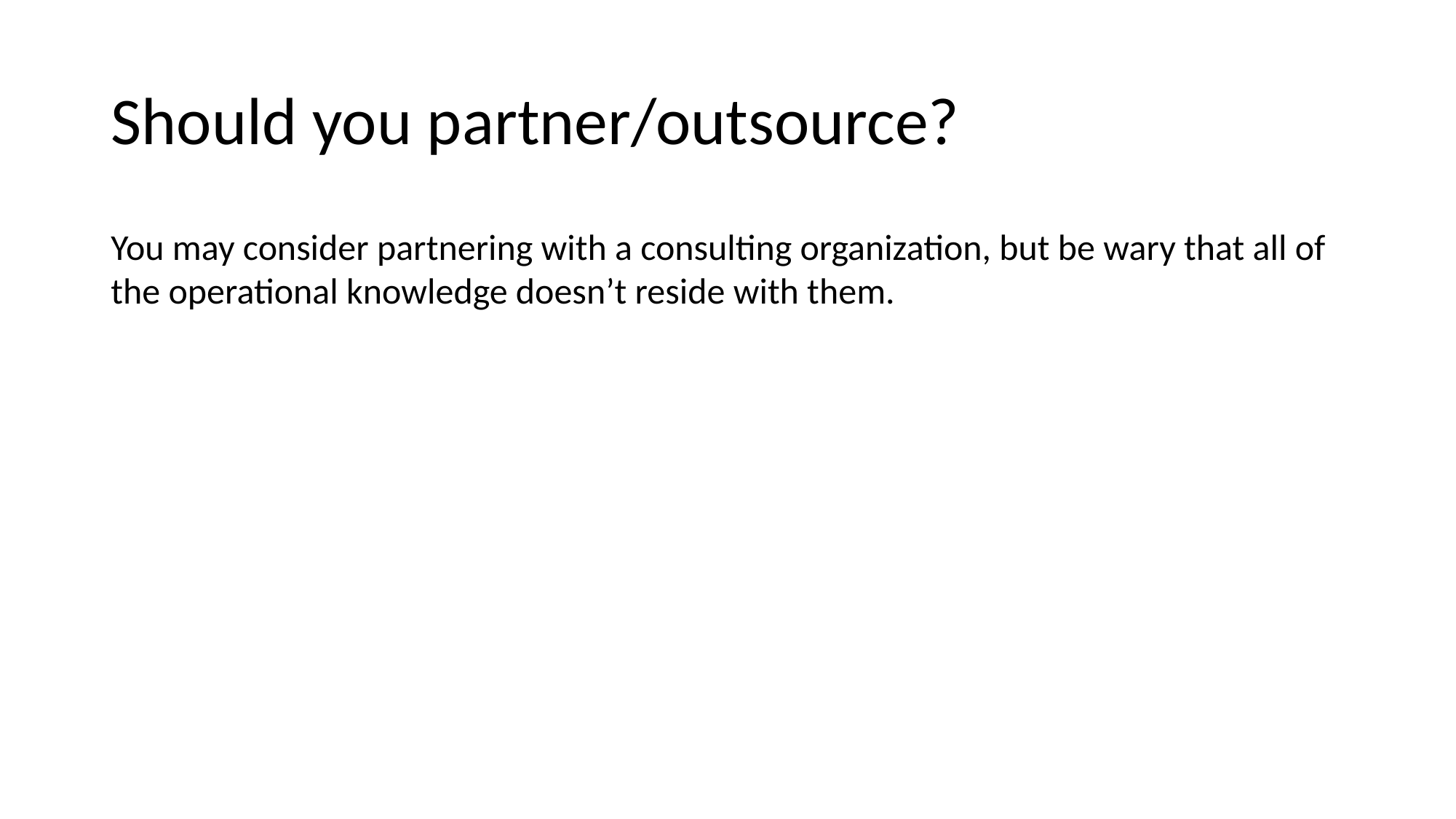

# Should you partner/outsource?
You may consider partnering with a consulting organization, but be wary that all of the operational knowledge doesn’t reside with them.